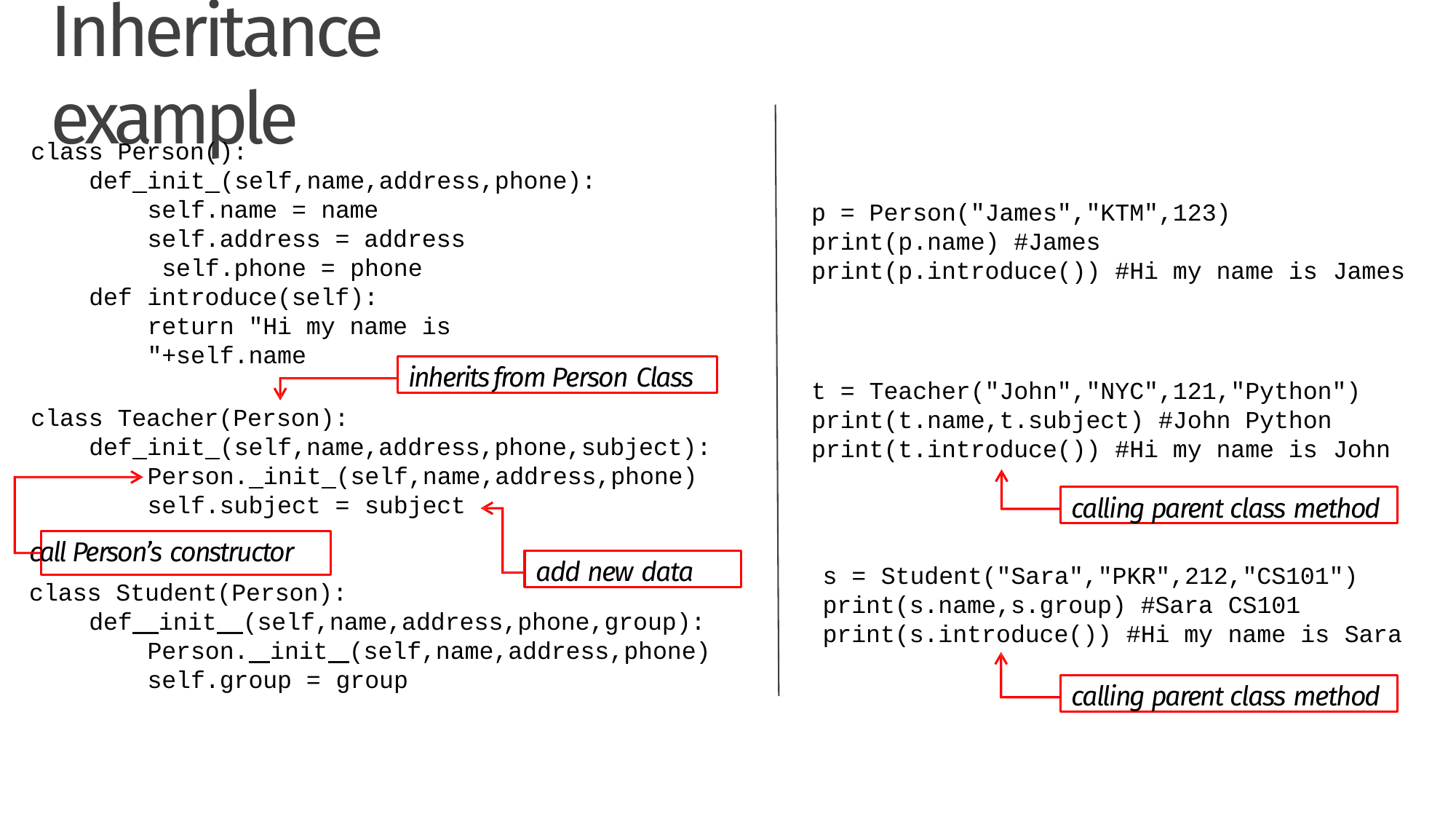

# Inheritance example

class Person():
def init (self,name,address,phone):
self.name = name  self.address = address  self.phone = phone
def introduce(self):
return "Hi my name is "+self.name
p = Person("James","KTM",123)  print(p.name) #James  print(p.introduce()) #Hi my name is James
inherits from Person Class
t = Teacher("John","NYC",121,"Python")  print(t.name,t.subject) #John Python  print(t.introduce()) #Hi my name is John

class Teacher(Person):
def init (self,name,address,phone,subject):  Person. init (self,name,address,phone)  self.subject = subject
call Person’s constructor
class Student(Person):
def init (self,name,address,phone,group):  Person. init (self,name,address,phone)  self.group = group

calling parent class method

add new data
s = Student("Sara","PKR",212,"CS101")
print(s.name,s.group) #Sara CS101
print(s.introduce()) #Hi my name is Sara

calling parent class method
CC4002NA INFORMATION SYSTEMS
16 April 2018
10